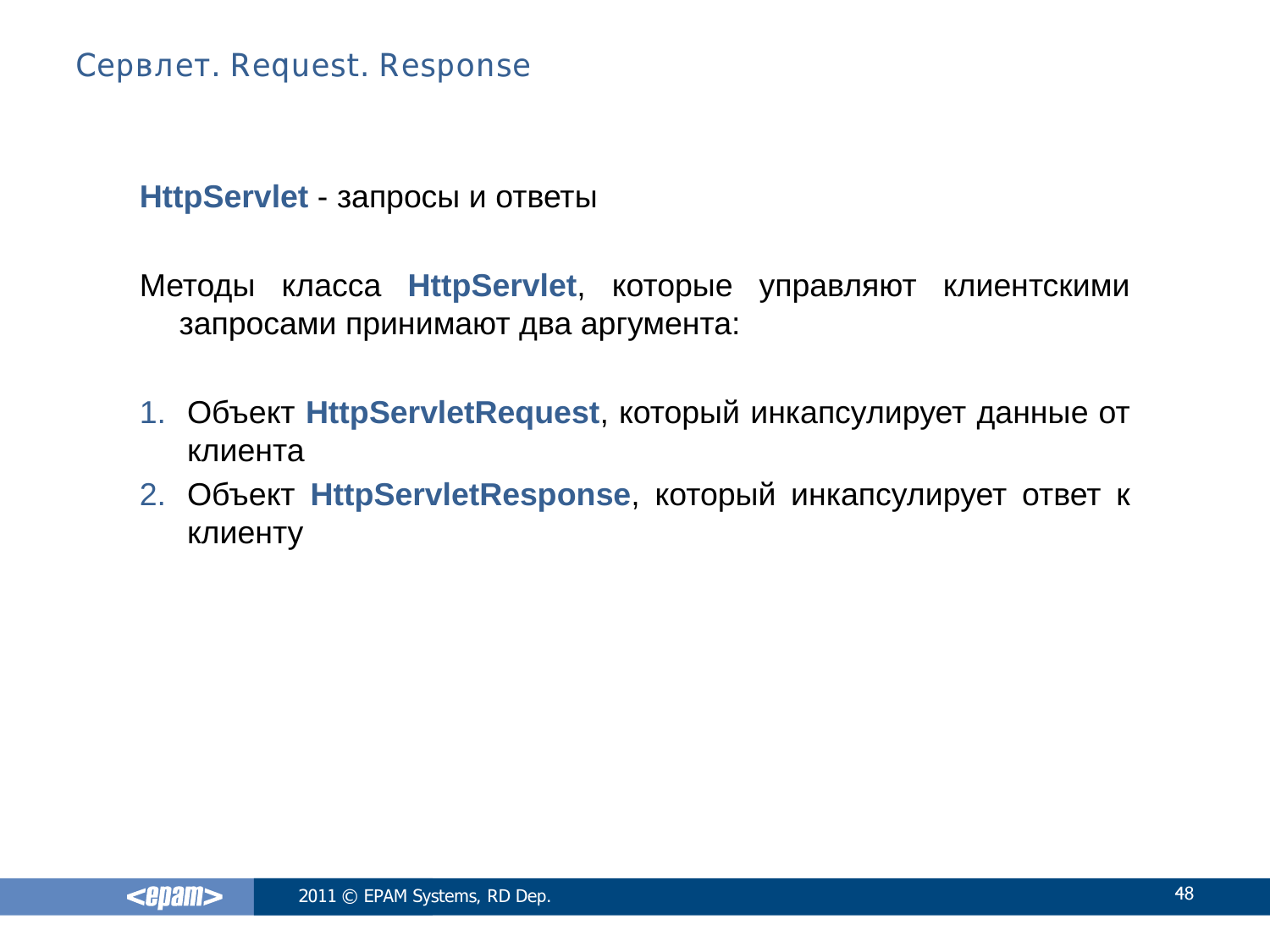

# Сервлет. Request. Response
HttpServlet - запросы и ответы

Методы класса HttpServlet, которые управляют клиентскими запросами принимают два аргумента:

Объект HttpServletRequest, который инкапсулирует данные от клиента
Объект HttpServletResponse, который инкапсулирует ответ к клиенту

48
2011 © EPAM Systems, RD Dep.